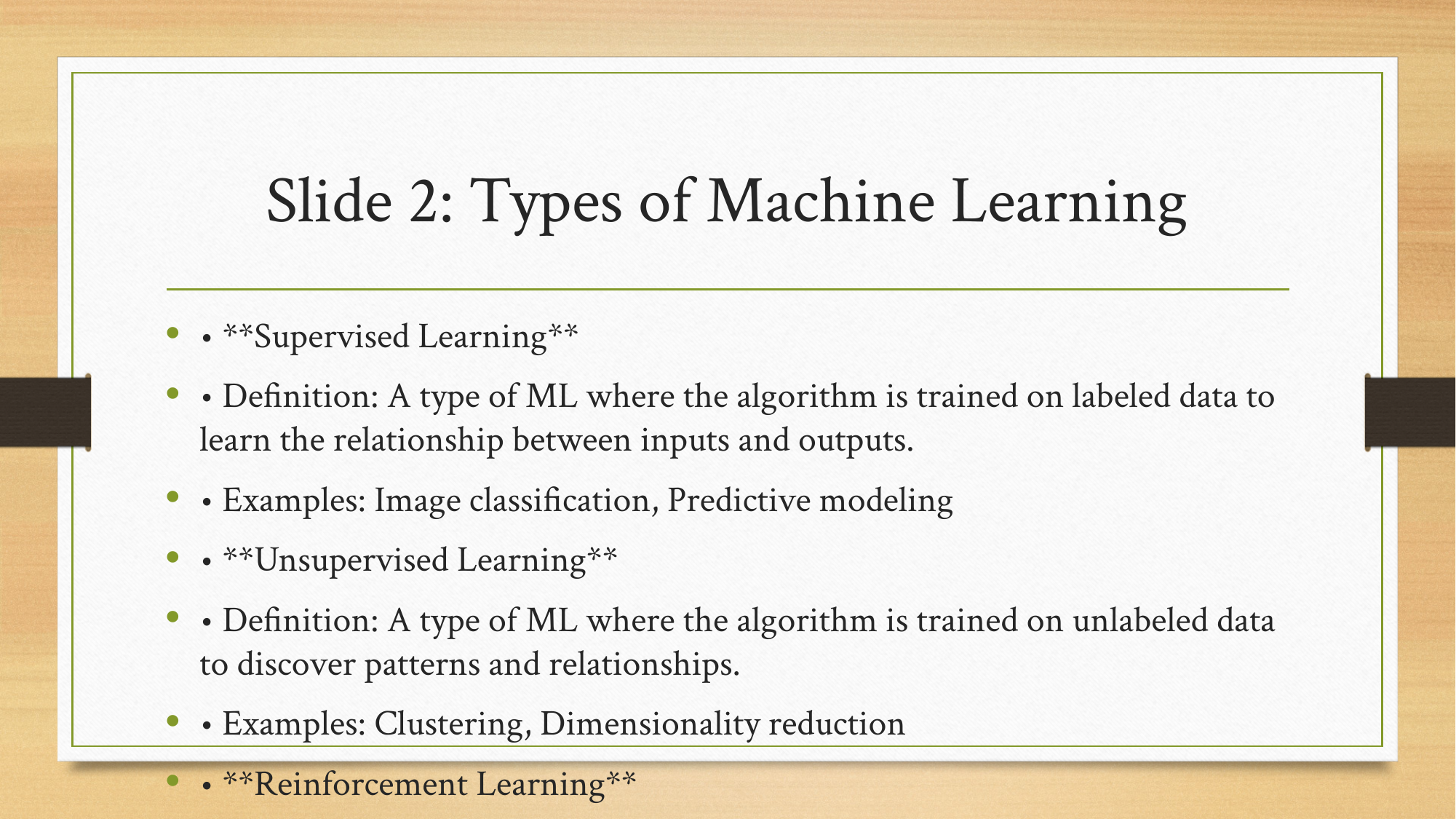

# Slide 2: Types of Machine Learning
• **Supervised Learning**
• Definition: A type of ML where the algorithm is trained on labeled data to learn the relationship between inputs and outputs.
• Examples: Image classification, Predictive modeling
• **Unsupervised Learning**
• Definition: A type of ML where the algorithm is trained on unlabeled data to discover patterns and relationships.
• Examples: Clustering, Dimensionality reduction
• **Reinforcement Learning**
• Definition: A type of ML where the algorithm learns through trial and error by interacting with an environment.
• Examples: Robotics, Game playing